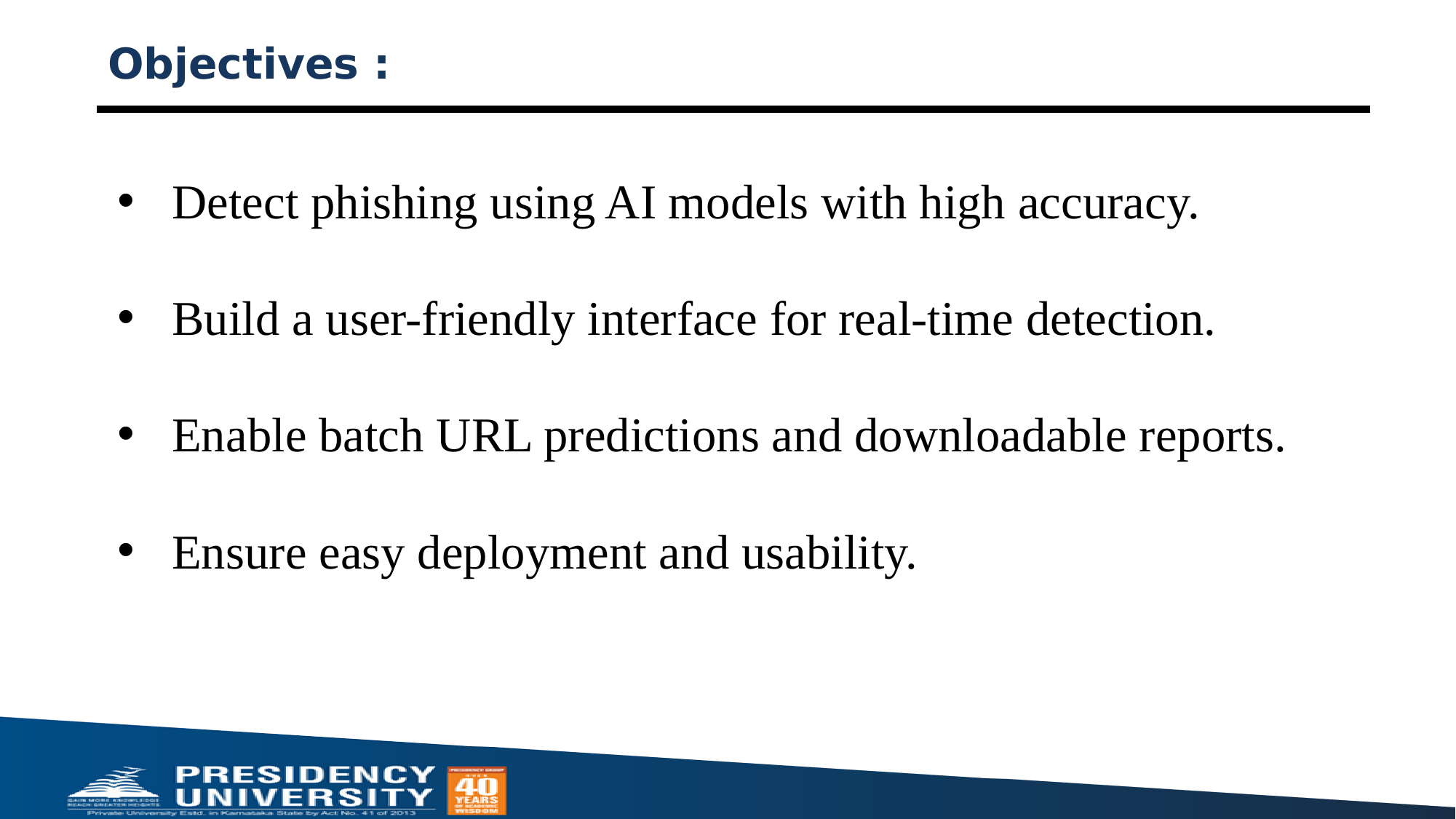

# Objectives :
Detect phishing using AI models with high accuracy.

Build a user-friendly interface for real-time detection.

Enable batch URL predictions and downloadable reports.

Ensure easy deployment and usability.